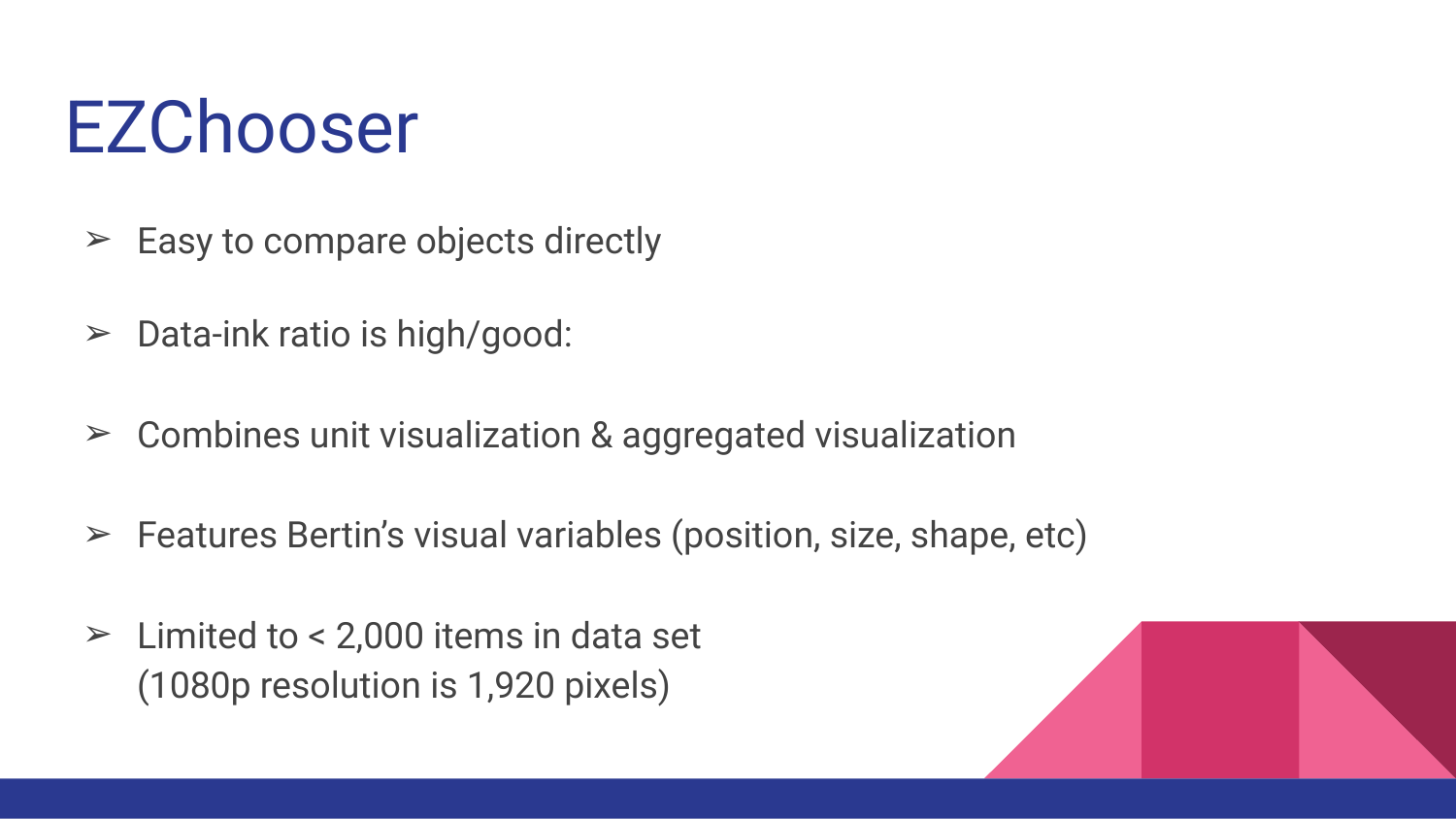

# EZChooser
Easy to compare objects directly
Data-ink ratio is high/good:
Combines unit visualization & aggregated visualization
Features Bertin’s visual variables (position, size, shape, etc)
Limited to < 2,000 items in data set
(1080p resolution is 1,920 pixels)